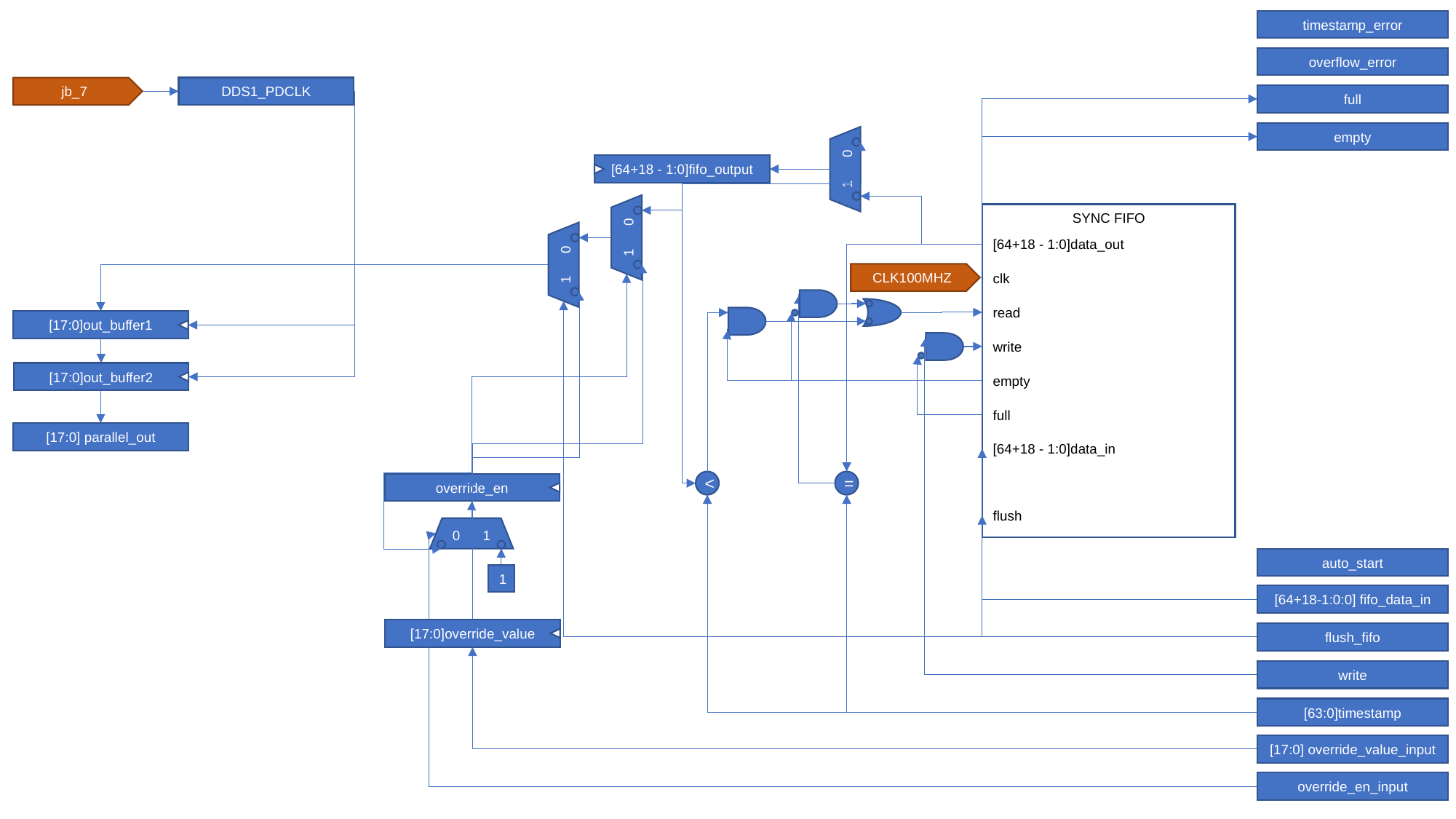

timestamp_error
overflow_error
DDS1_PDCLK
jb_7
full
empty
1      0

[64+18 - 1:0]fifo_output

SYNC FIFO
[64+18 - 1:0]data_out
clk
read
write
empty
full
[64+18 - 1:0]data_in
flush
1      0

1      0

CLK100MHZ

[17:0]out_buffer1

[17:0]out_buffer2

[17:0] parallel_out
<
=
override_en

0      1

auto_start
1
[64+18-1:0:0] fifo_data_in
[17:0]override_value

flush_fifo
write
[63:0]timestamp
[17:0] override_value_input
override_en_input